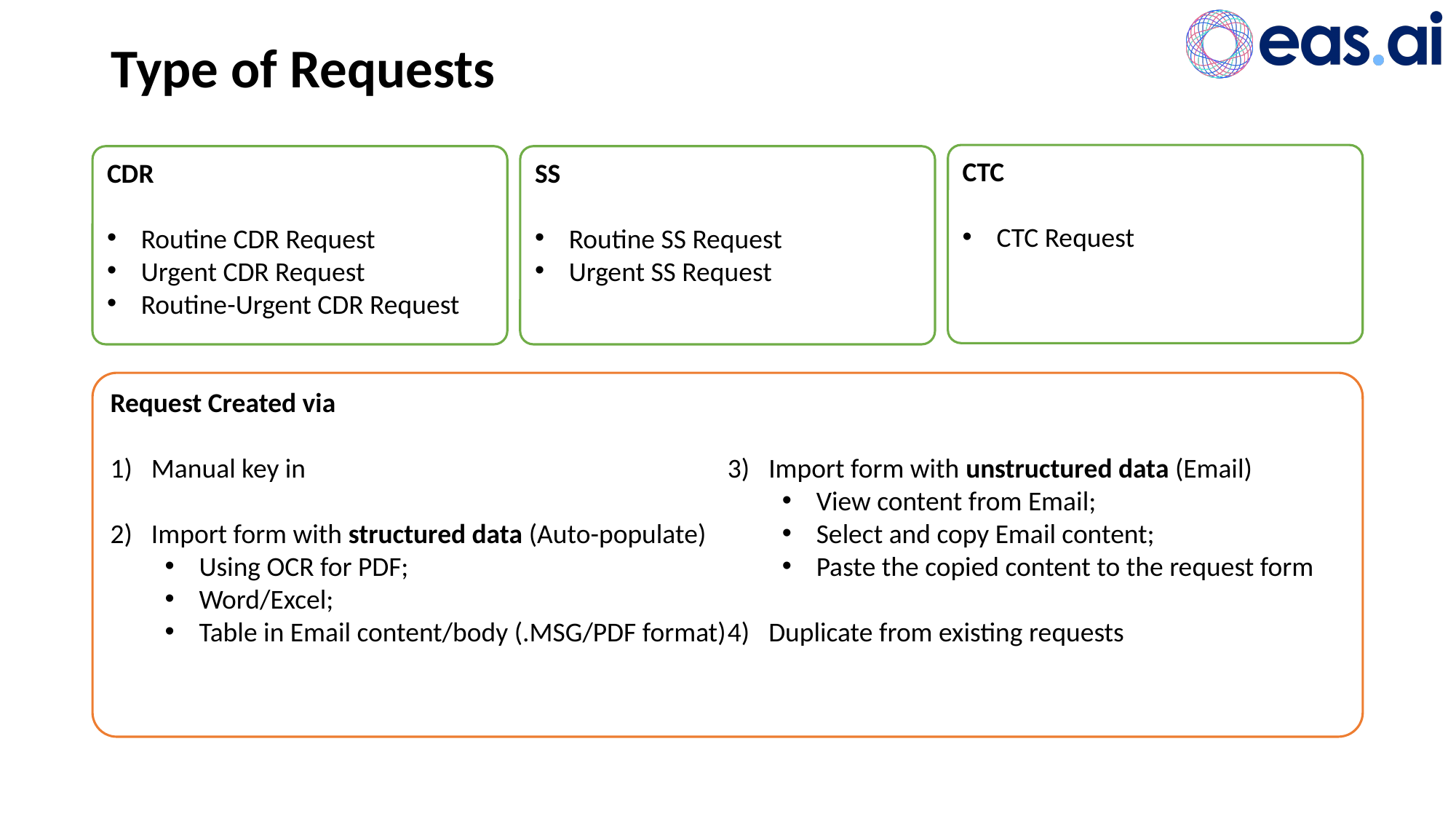

# Type of Requests
CTC

CTC Request

CDR

Routine CDR Request
Urgent CDR Request
Routine-Urgent CDR Request

SS

Routine SS Request
Urgent SS Request

Request Created via

Manual key in

Import form with structured data (Auto-populate)
Using OCR for PDF;
Word/Excel;
Table in Email content/body (.MSG/PDF format)

Import form with unstructured data (Email)
View content from Email;
Select and copy Email content;
Paste the copied content to the request form

Duplicate from existing requests